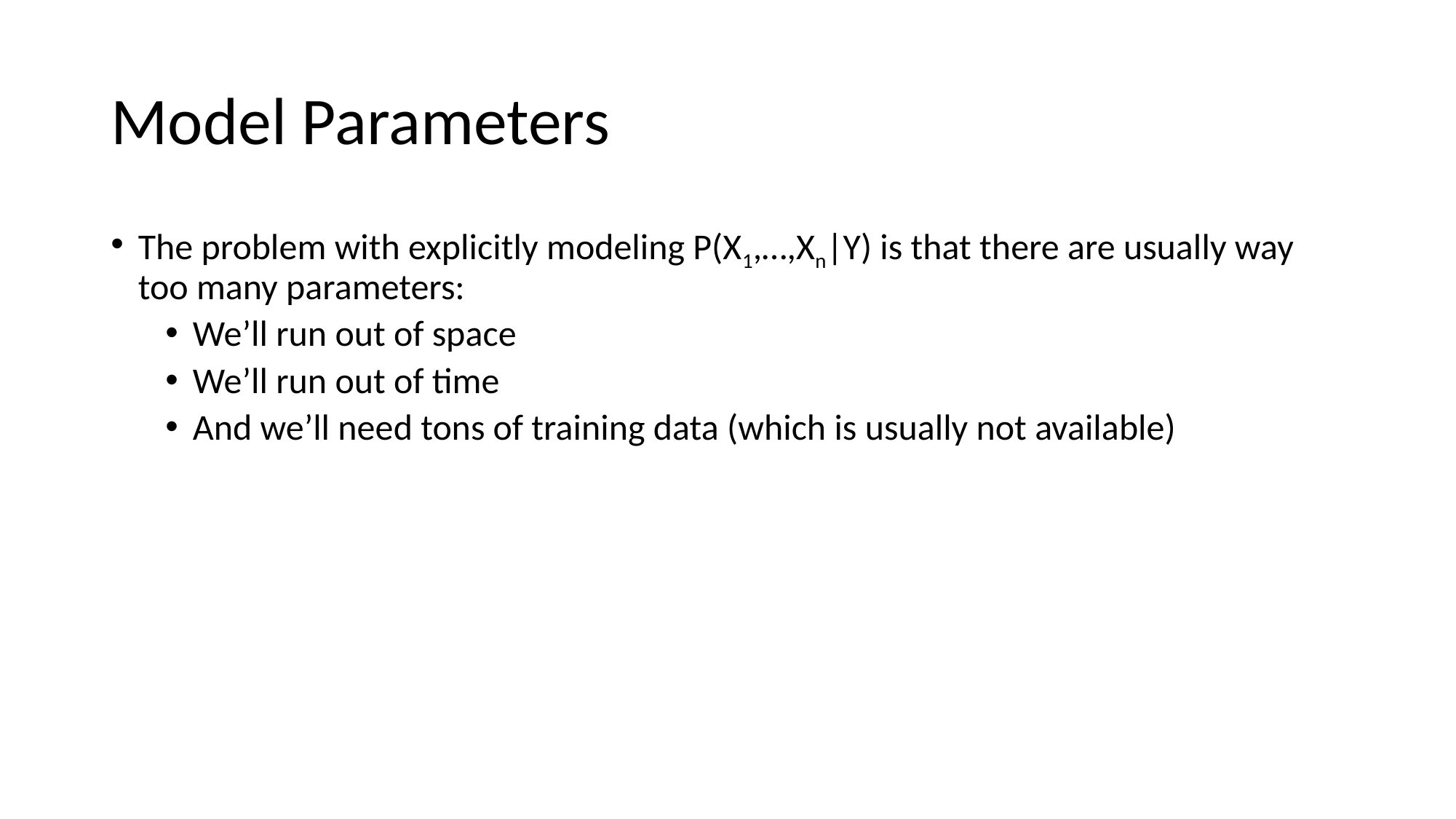

# Model Parameters
The problem with explicitly modeling P(X1,…,Xn|Y) is that there are usually way too many parameters:
We’ll run out of space
We’ll run out of time
And we’ll need tons of training data (which is usually not available)